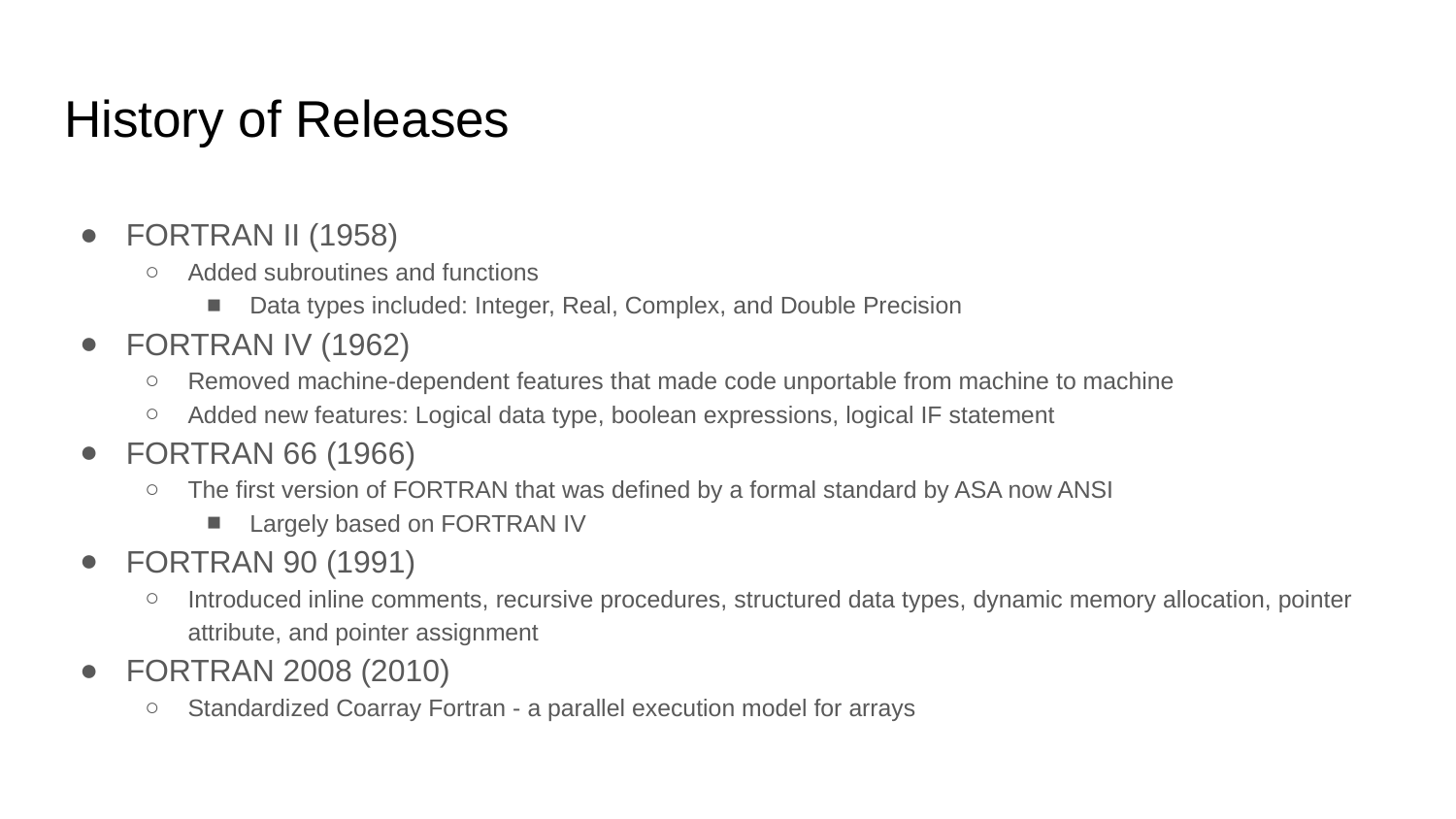

# History of Releases
FORTRAN II (1958)
Added subroutines and functions
Data types included: Integer, Real, Complex, and Double Precision
FORTRAN IV (1962)
Removed machine-dependent features that made code unportable from machine to machine
Added new features: Logical data type, boolean expressions, logical IF statement
FORTRAN 66 (1966)
The first version of FORTRAN that was defined by a formal standard by ASA now ANSI
Largely based on FORTRAN IV
FORTRAN 90 (1991)
Introduced inline comments, recursive procedures, structured data types, dynamic memory allocation, pointer attribute, and pointer assignment
FORTRAN 2008 (2010)
Standardized Coarray Fortran - a parallel execution model for arrays